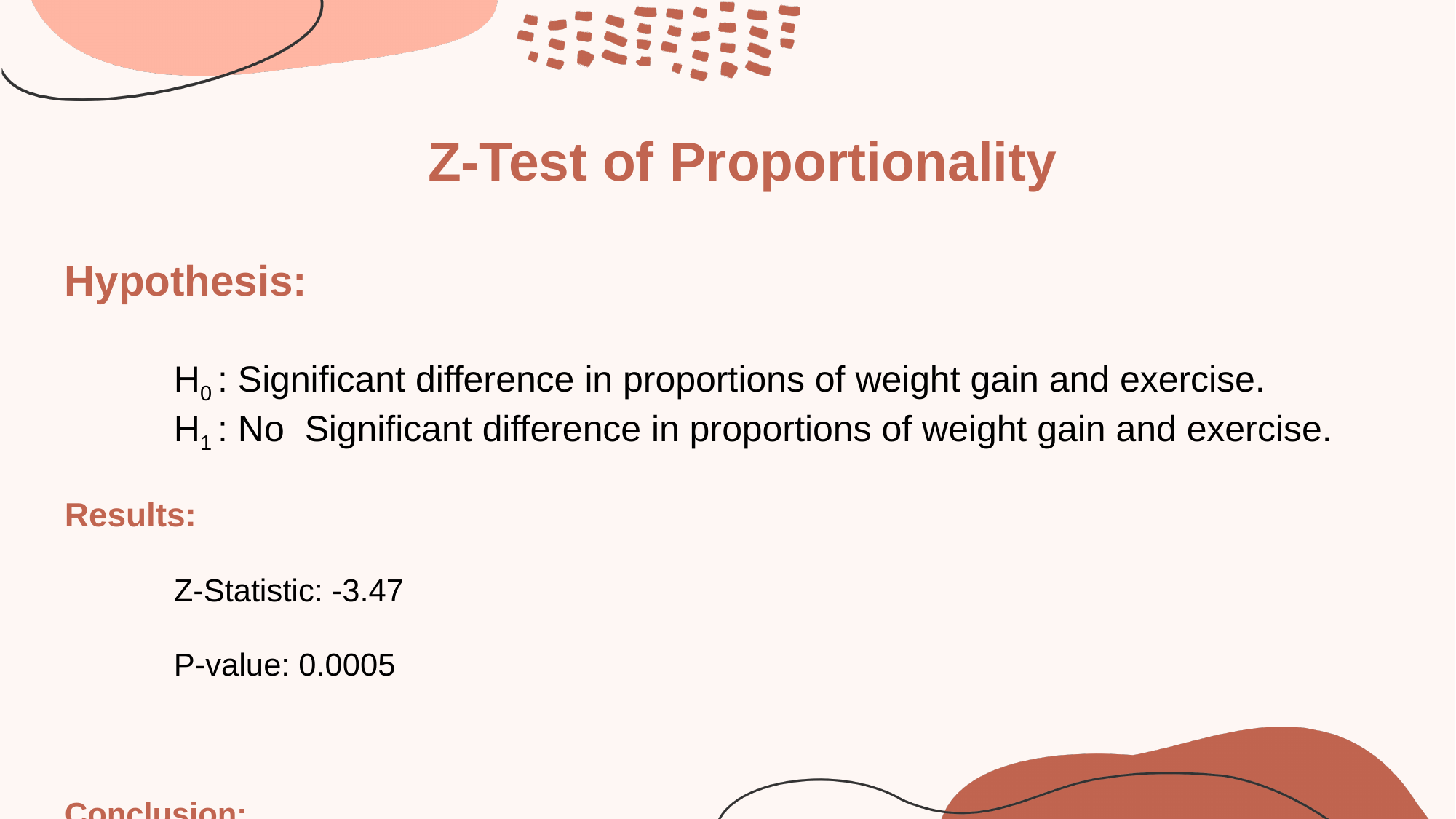

Z-Test of Proportionality

Hypothesis:

	H0 : Significant difference in proportions of weight gain and exercise.
	H1 : No  Significant difference in proportions of weight gain and exercise.
Results:
	Z-Statistic: -3.47
	P-value: 0.0005

Conclusion:
	 We failed to reject null hypothesis so :
	“There’s significant difference in proportions”.